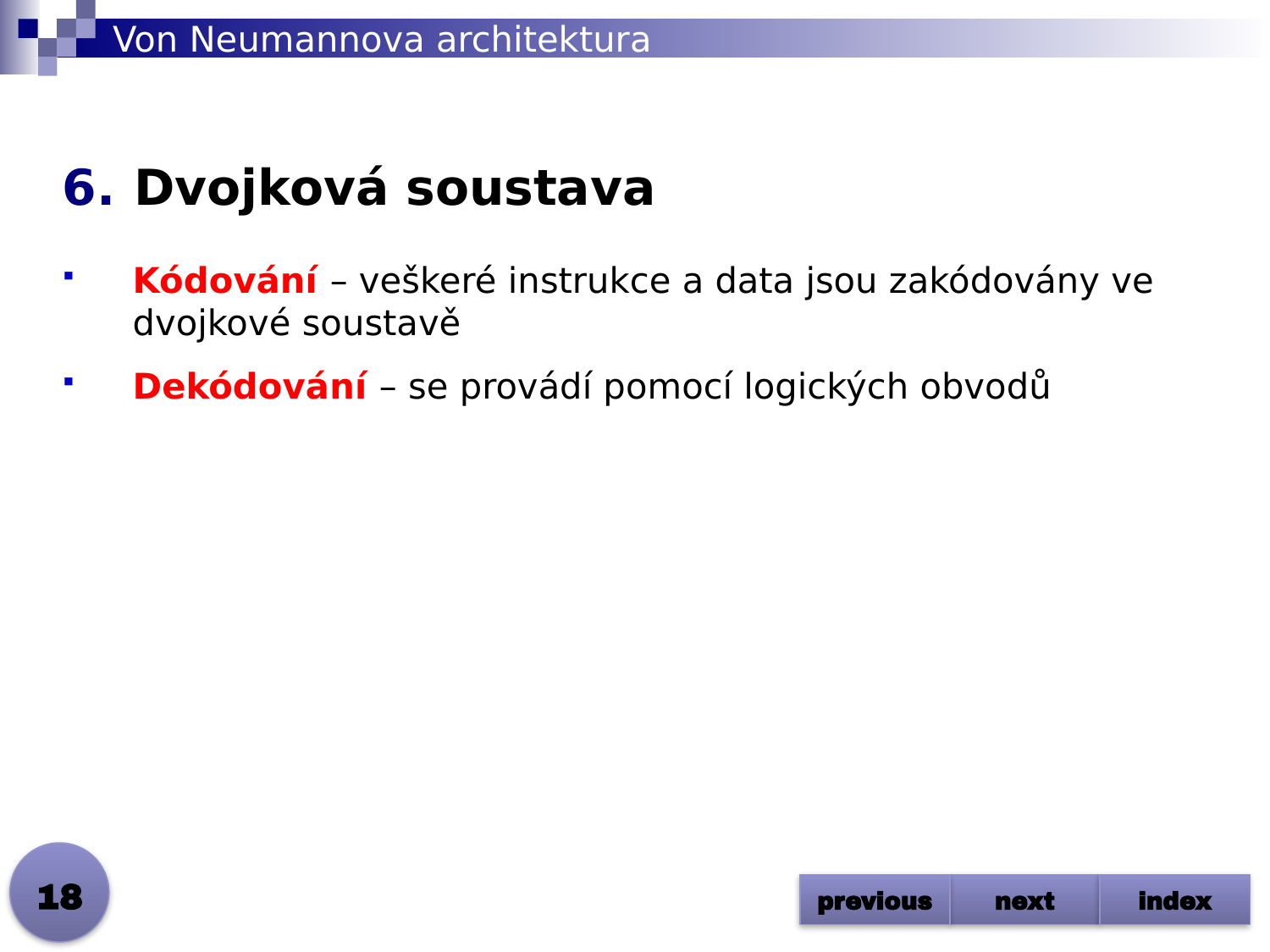

# Von Neumannova architektura
Dvojková soustava
Kódování – veškeré instrukce a data jsou zakódovány ve dvojkové soustavě
Dekódování – se provádí pomocí logických obvodů

18
previous
next
index